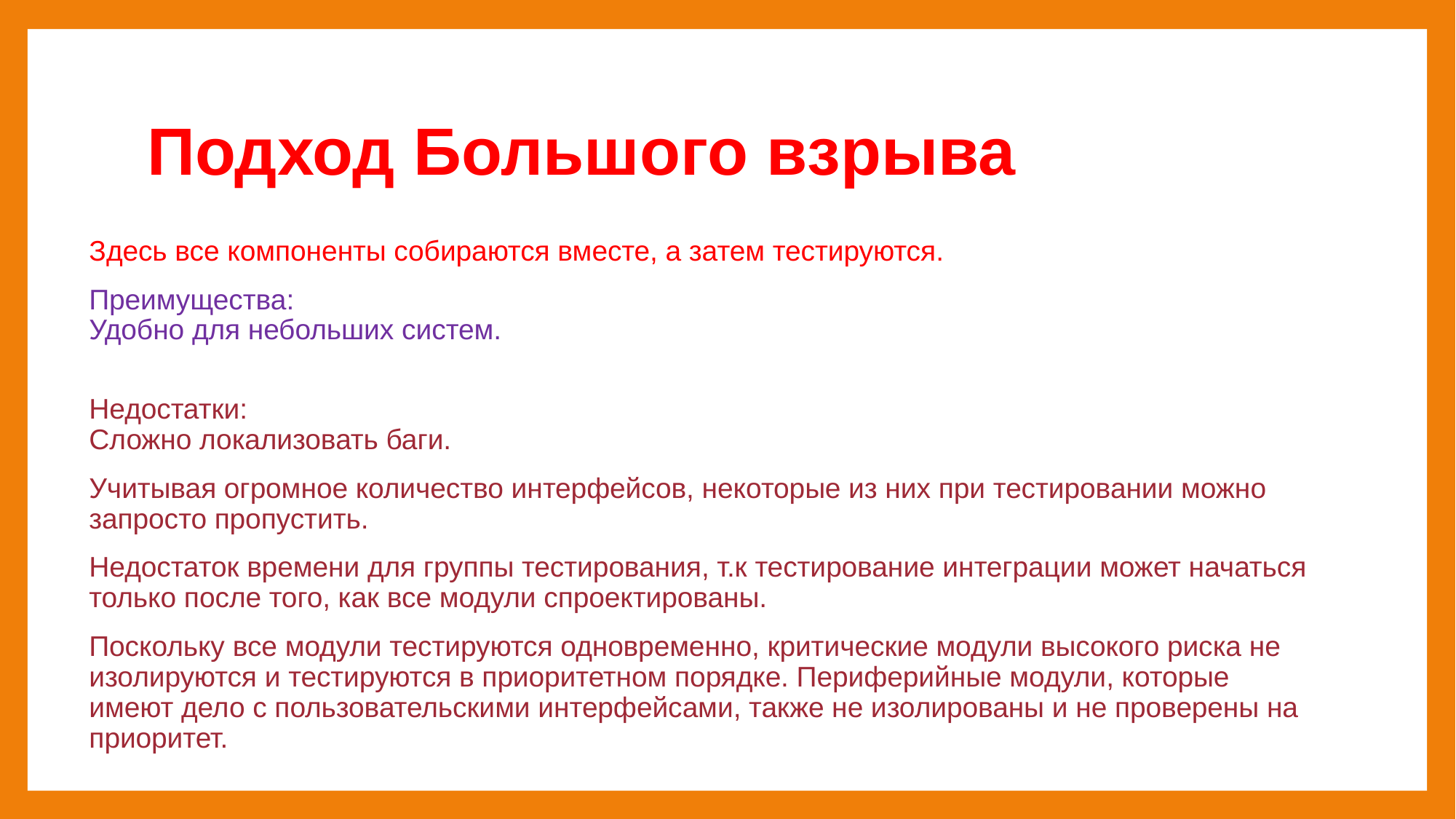

# Подход Большого взрыва
Здесь все компоненты собираются вместе, а затем тестируются.
Преимущества:
Удобно для небольших систем.
Недостатки:
Сложно локализовать баги.
Учитывая огромное количество интерфейсов, некоторые из них при тестировании можно запросто пропустить.
Недостаток времени для группы тестирования, т.к тестирование интеграции может начаться только после того, как все модули спроектированы.
Поскольку все модули тестируются одновременно, критические модули высокого риска не изолируются и тестируются в приоритетном порядке. Периферийные модули, которые имеют дело с пользовательскими интерфейсами, также не изолированы и не проверены на приоритет.